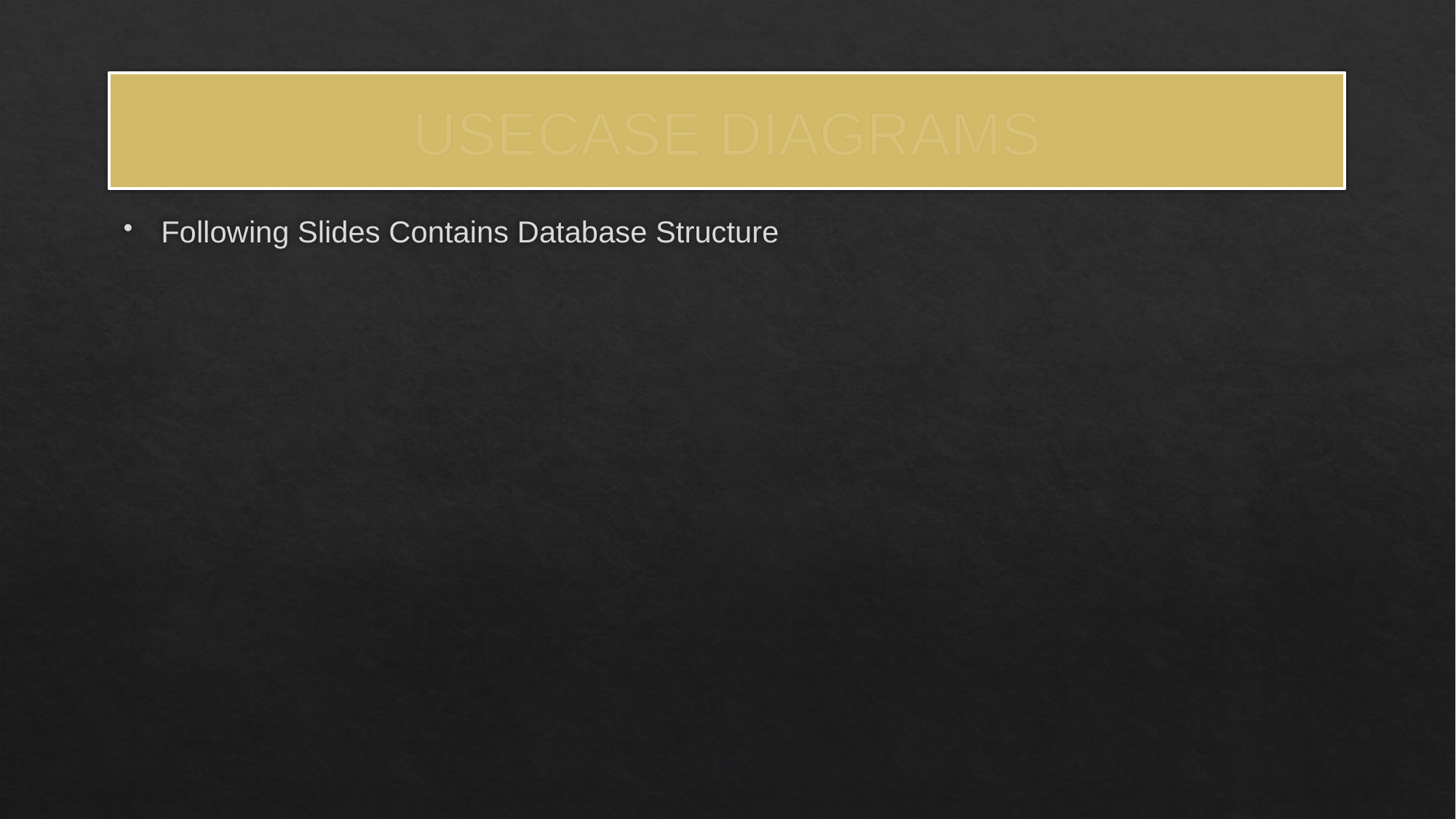

# USECASE DIAGRAMS
Following Slides Contains Database Structure